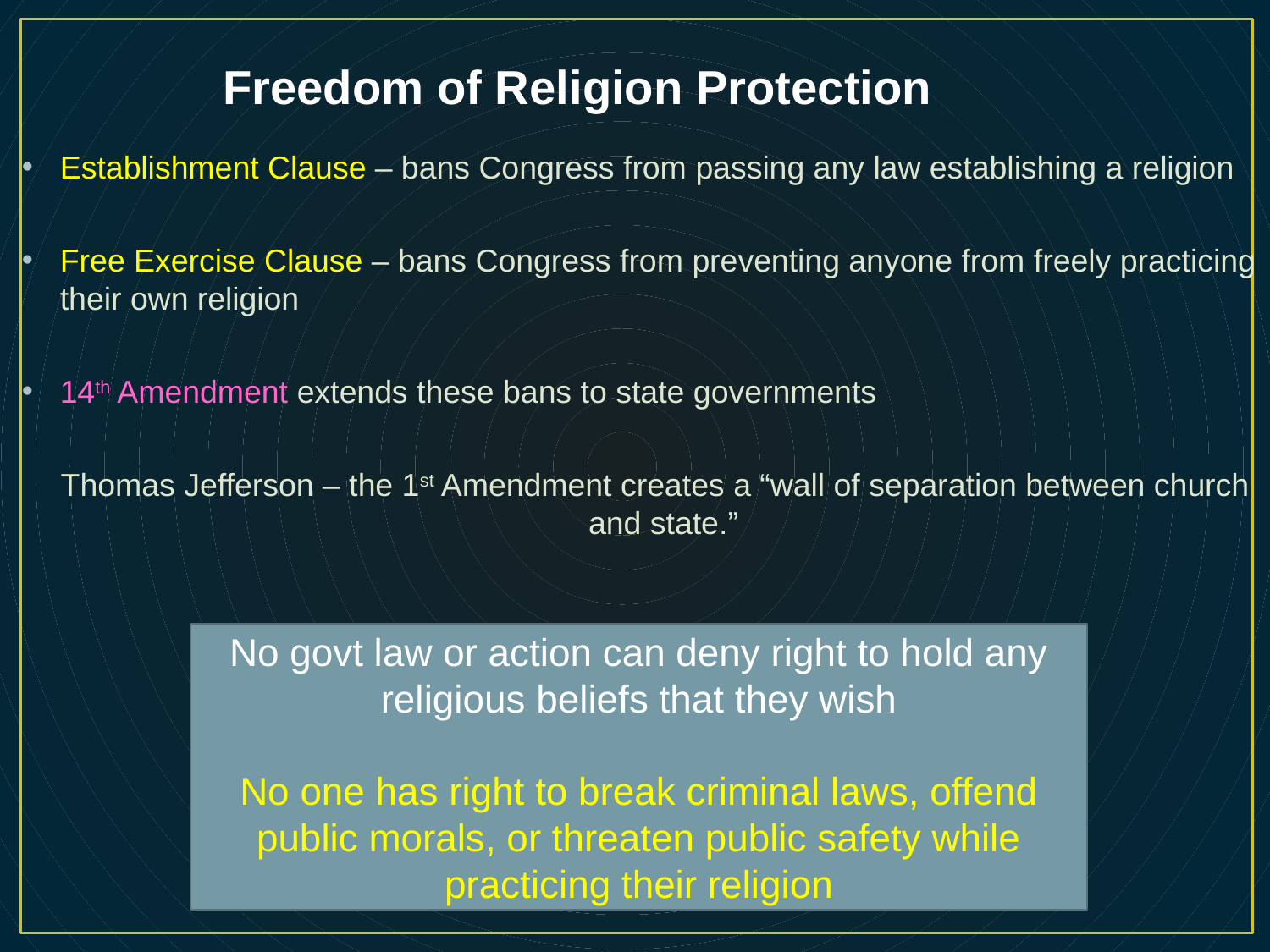

Freedom of Religion Protection
Establishment Clause – bans Congress from passing any law establishing a religion

Free Exercise Clause – bans Congress from preventing anyone from freely practicing their own religion

14th Amendment extends these bans to state governments

Thomas Jefferson – the 1st Amendment creates a “wall of separation between church and state.”
No govt law or action can deny right to hold any religious beliefs that they wish

No one has right to break criminal laws, offend public morals, or threaten public safety while practicing their religion